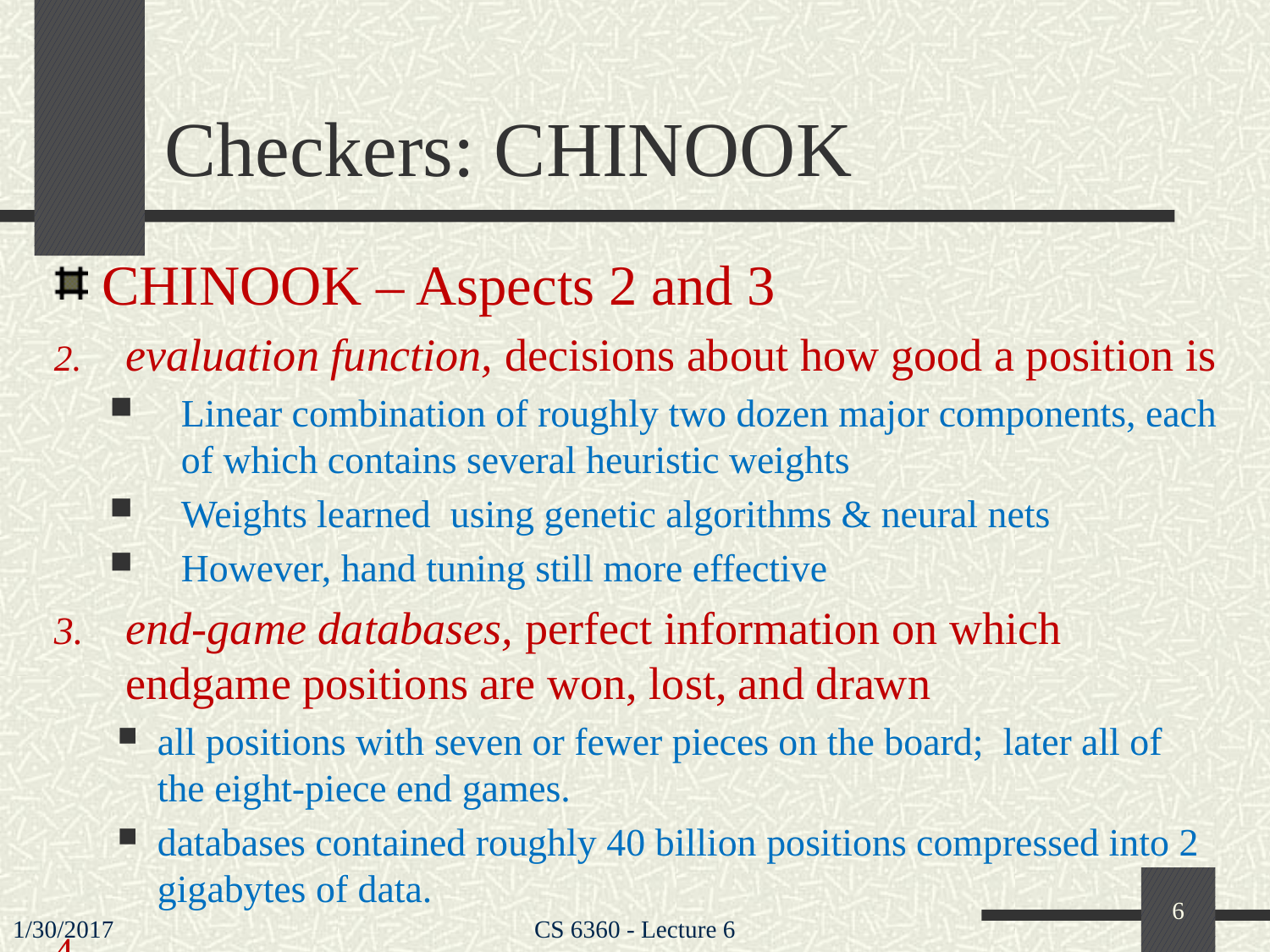

# Checkers: CHINOOK
CHINOOK – Aspects 2 and 3
evaluation function, decisions about how good a position is
Linear combination of roughly two dozen major components, each of which contains several heuristic weights
Weights learned  using genetic algorithms & neural nets
However, hand tuning still more effective
end-game databases, perfect information on which endgame positions are won, lost, and drawn
all positions with seven or fewer pieces on the board;  later all of the eight-piece end games.
databases contained roughly 40 billion positions compressed into 2 gigabytes of data.
.

6
1/30/2017
CS 6360 - Lecture 6